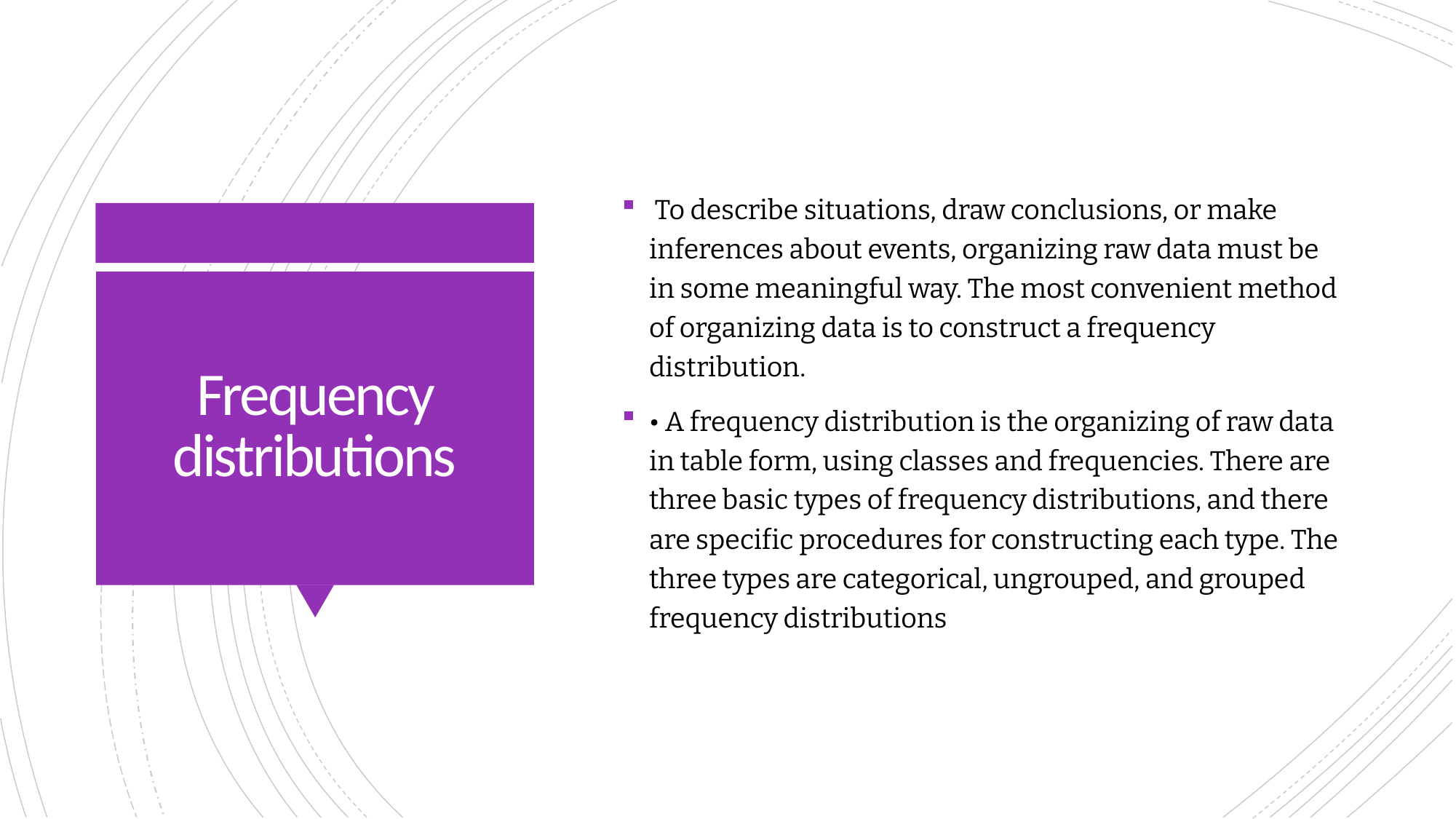

To describe situations, draw conclusions, or make inferences about events, organizing raw data must be in some meaningful way. The most convenient method of organizing data is to construct a frequency distribution.
• A frequency distribution is the organizing of raw data in table form, using classes and frequencies. There are three basic types of frequency distributions, and there are specific procedures for constructing each type. The three types are categorical, ungrouped, and grouped frequency distributions
# Frequency distributions